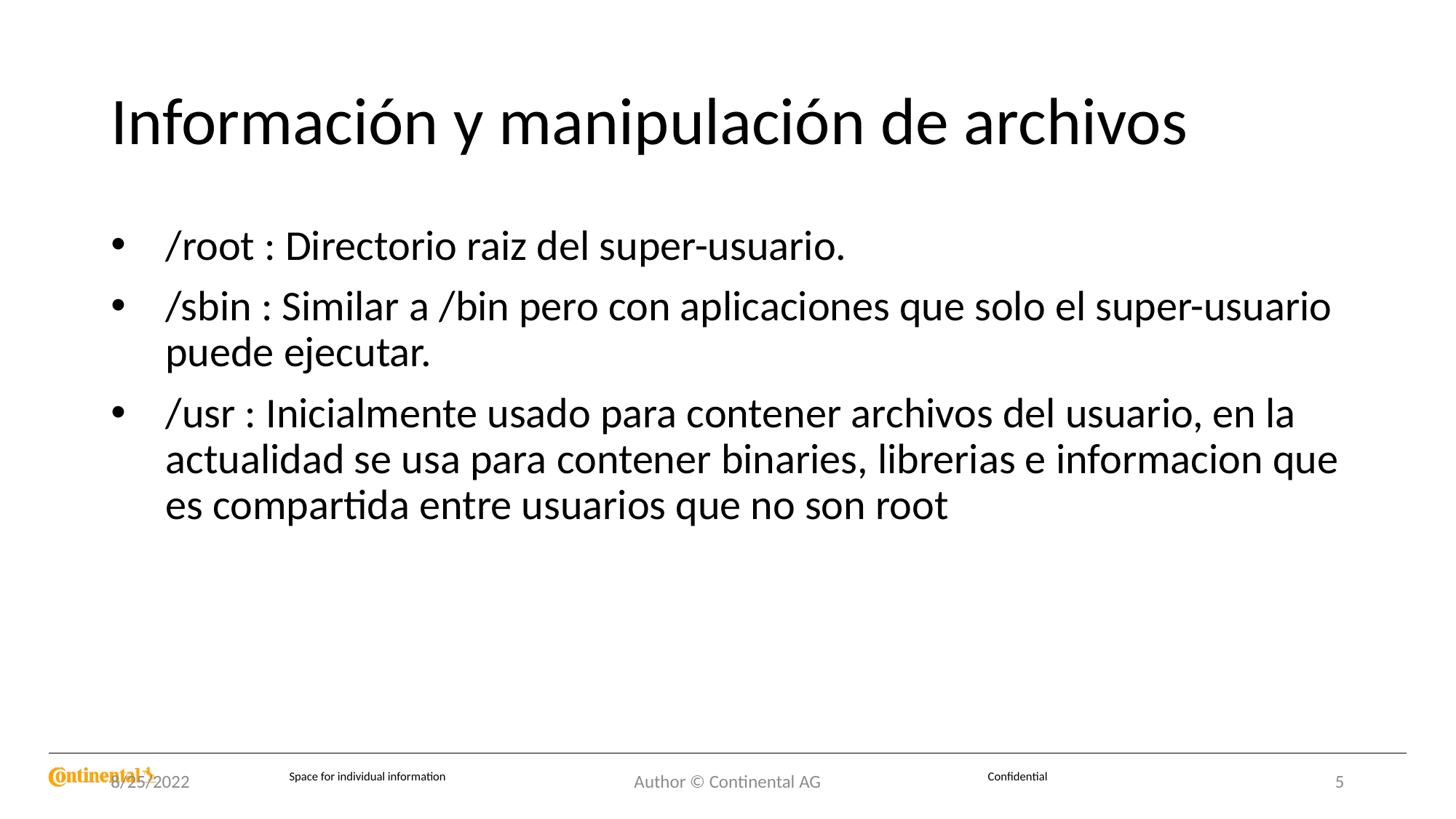

# Información y manipulación de archivos
/root : Directorio raiz del super-usuario.
/sbin : Similar a /bin pero con aplicaciones que solo el super-usuario puede ejecutar.
/usr : Inicialmente usado para contener archivos del usuario, en la actualidad se usa para contener binaries, librerias e informacion que es compartida entre usuarios que no son root
8/25/2022
Author © Continental AG
5